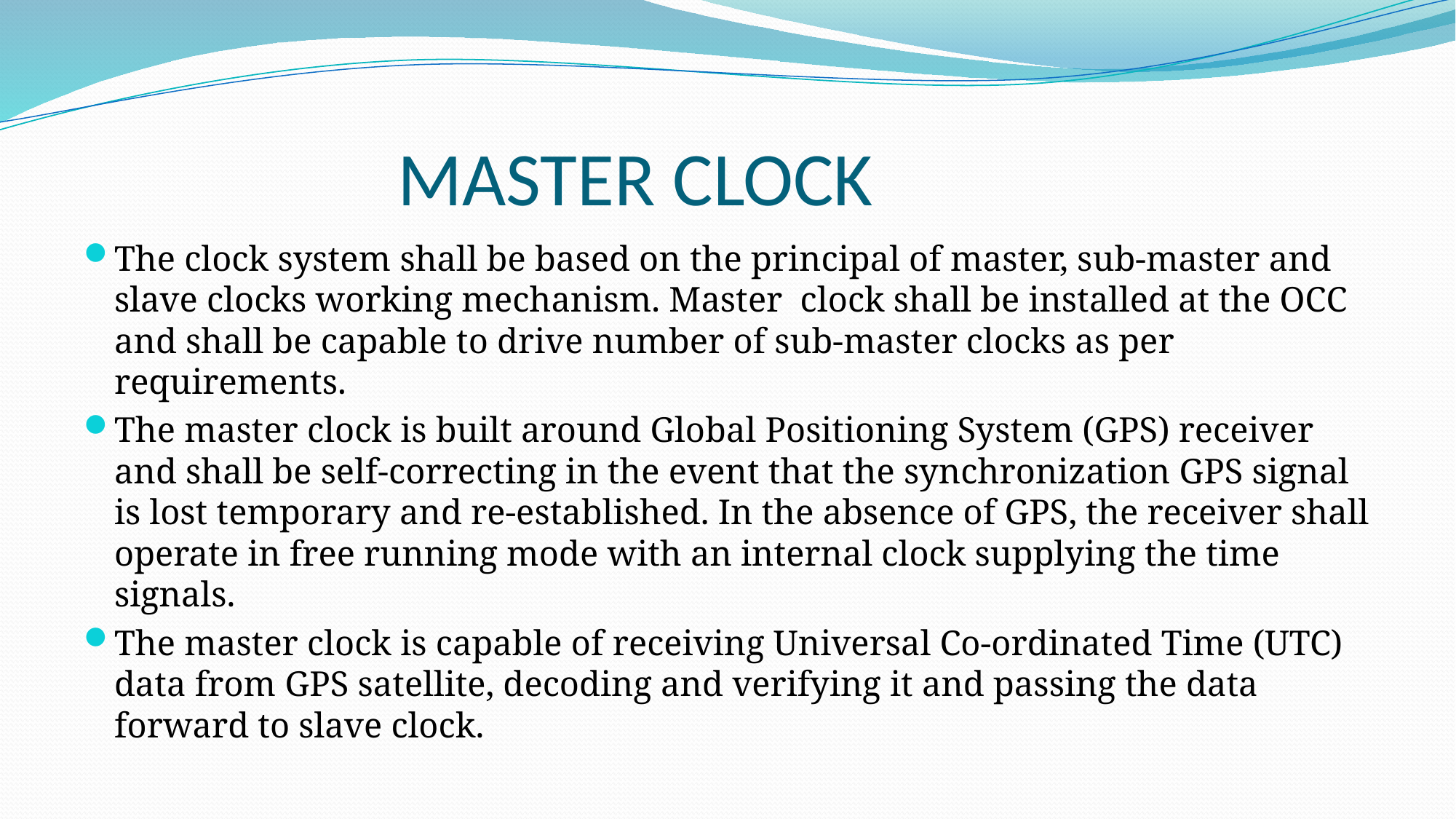

# MASTER CLOCK
The clock system shall be based on the principal of master, sub-master and slave clocks working mechanism. Master  clock shall be installed at the OCC and shall be capable to drive number of sub-master clocks as per requirements.
The master clock is built around Global Positioning System (GPS) receiver and shall be self-correcting in the event that the synchronization GPS signal is lost temporary and re-established. In the absence of GPS, the receiver shall operate in free running mode with an internal clock supplying the time signals.
The master clock is capable of receiving Universal Co-ordinated Time (UTC) data from GPS satellite, decoding and verifying it and passing the data forward to slave clock.